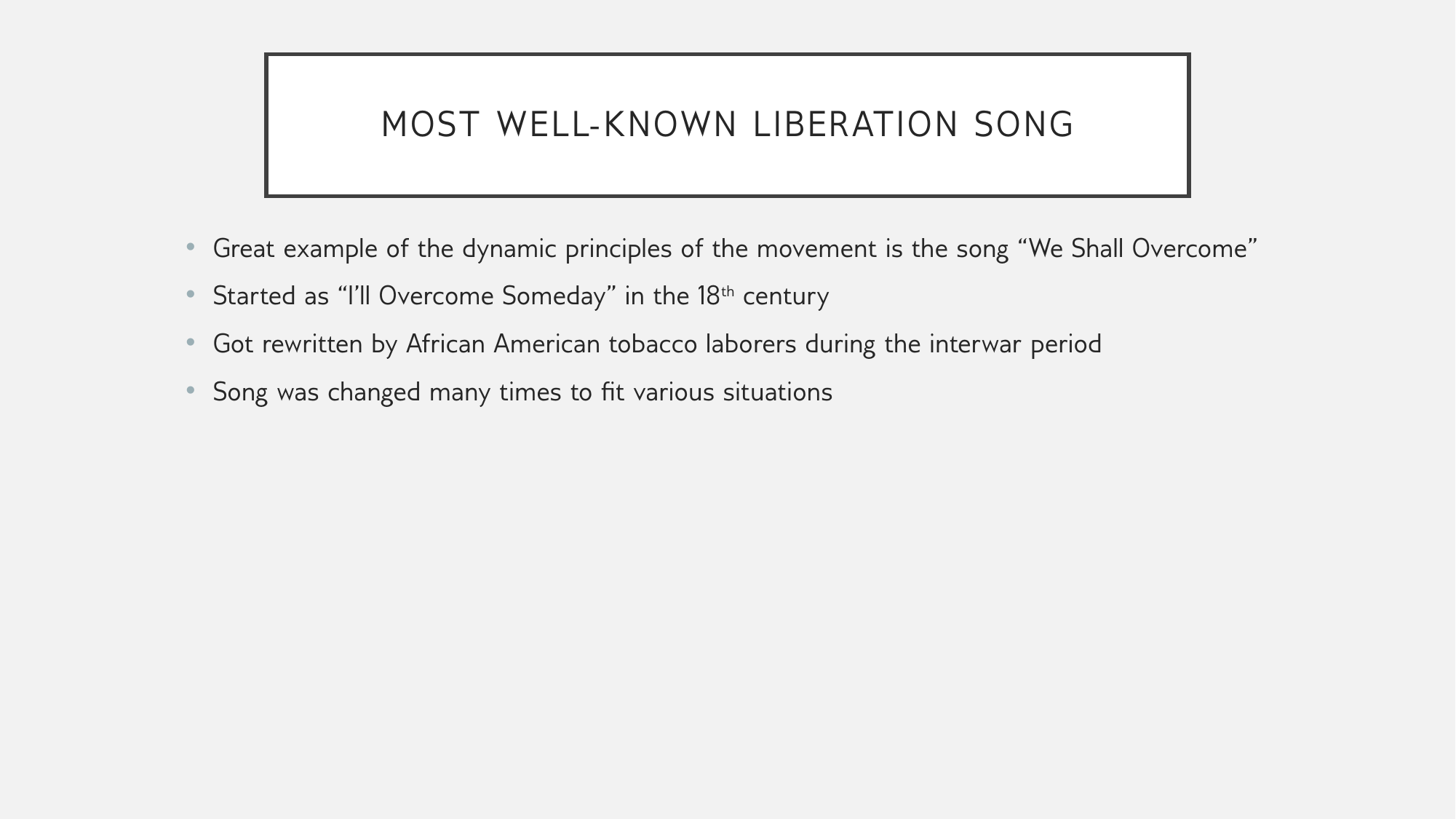

# Most well-known liberation song
Great example of the dynamic principles of the movement is the song “We Shall Overcome”
Started as “I’ll Overcome Someday” in the 18th century
Got rewritten by African American tobacco laborers during the interwar period
Song was changed many times to fit various situations